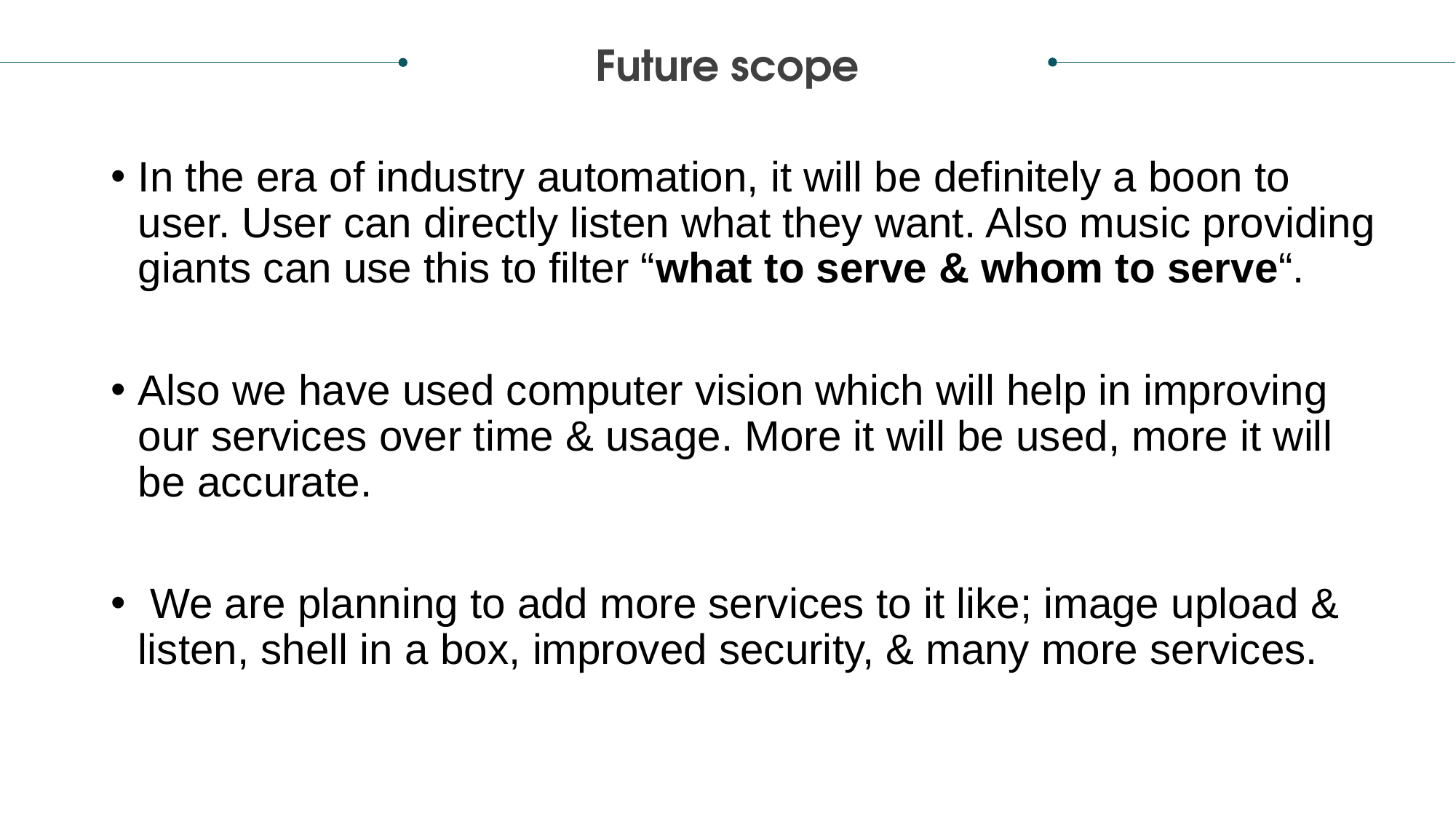

Future scope
In the era of industry automation, it will be definitely a boon to user. User can directly listen what they want. Also music providing giants can use this to filter “what to serve & whom to serve“.

Also we have used computer vision which will help in improving our services over time & usage. More it will be used, more it will be accurate.

 We are planning to add more services to it like; image upload & listen, shell in a box, improved security, & many more services.